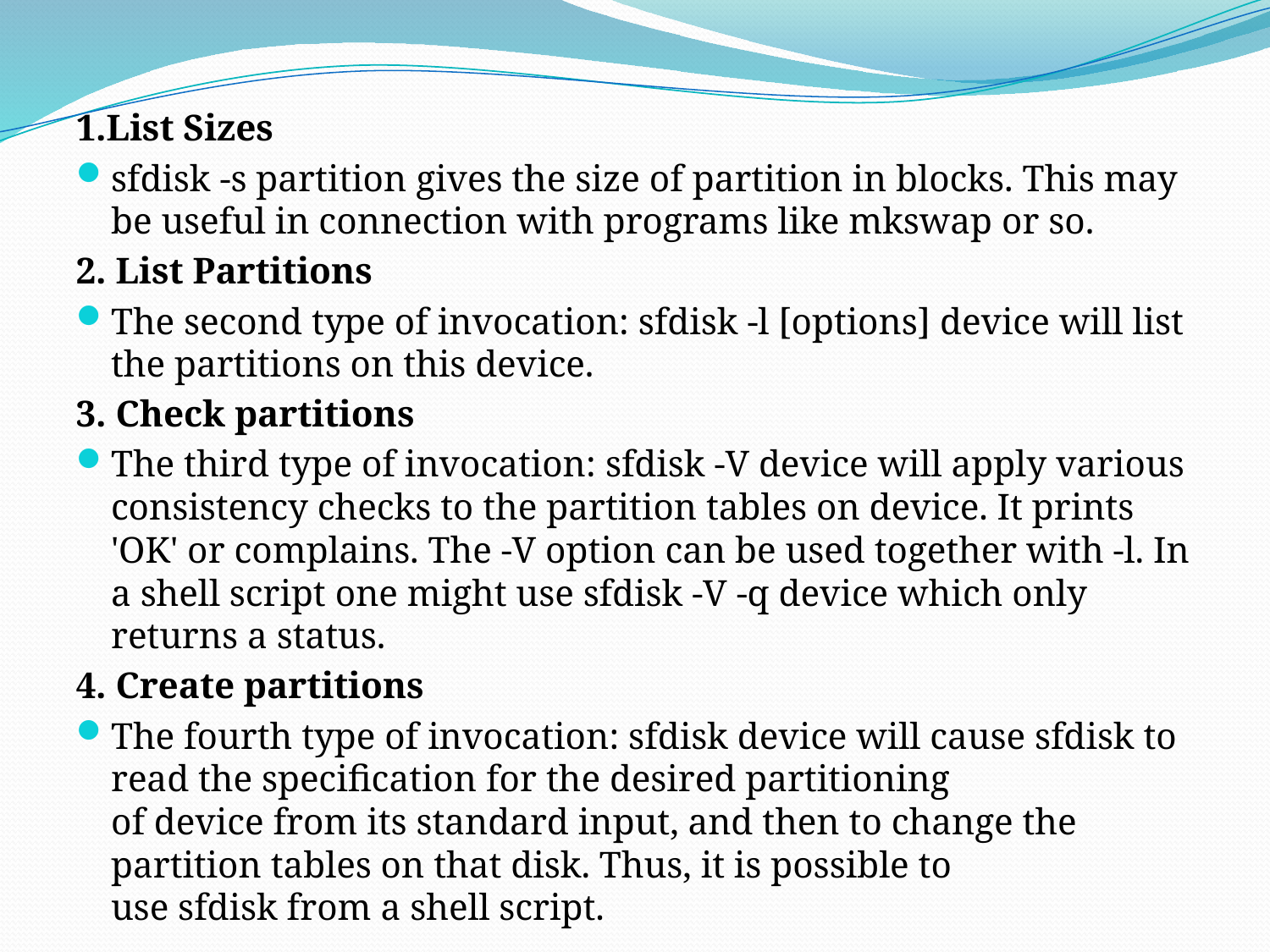

1.List Sizes
sfdisk -s partition gives the size of partition in blocks. This may be useful in connection with programs like mkswap or so.
2. List Partitions
The second type of invocation: sfdisk -l [options] device will list the partitions on this device.
3. Check partitions
The third type of invocation: sfdisk -V device will apply various consistency checks to the partition tables on device. It prints 'OK' or complains. The -V option can be used together with -l. In a shell script one might use sfdisk -V -q device which only returns a status.
4. Create partitions
The fourth type of invocation: sfdisk device will cause sfdisk to read the specification for the desired partitioning of device from its standard input, and then to change the partition tables on that disk. Thus, it is possible to use sfdisk from a shell script.